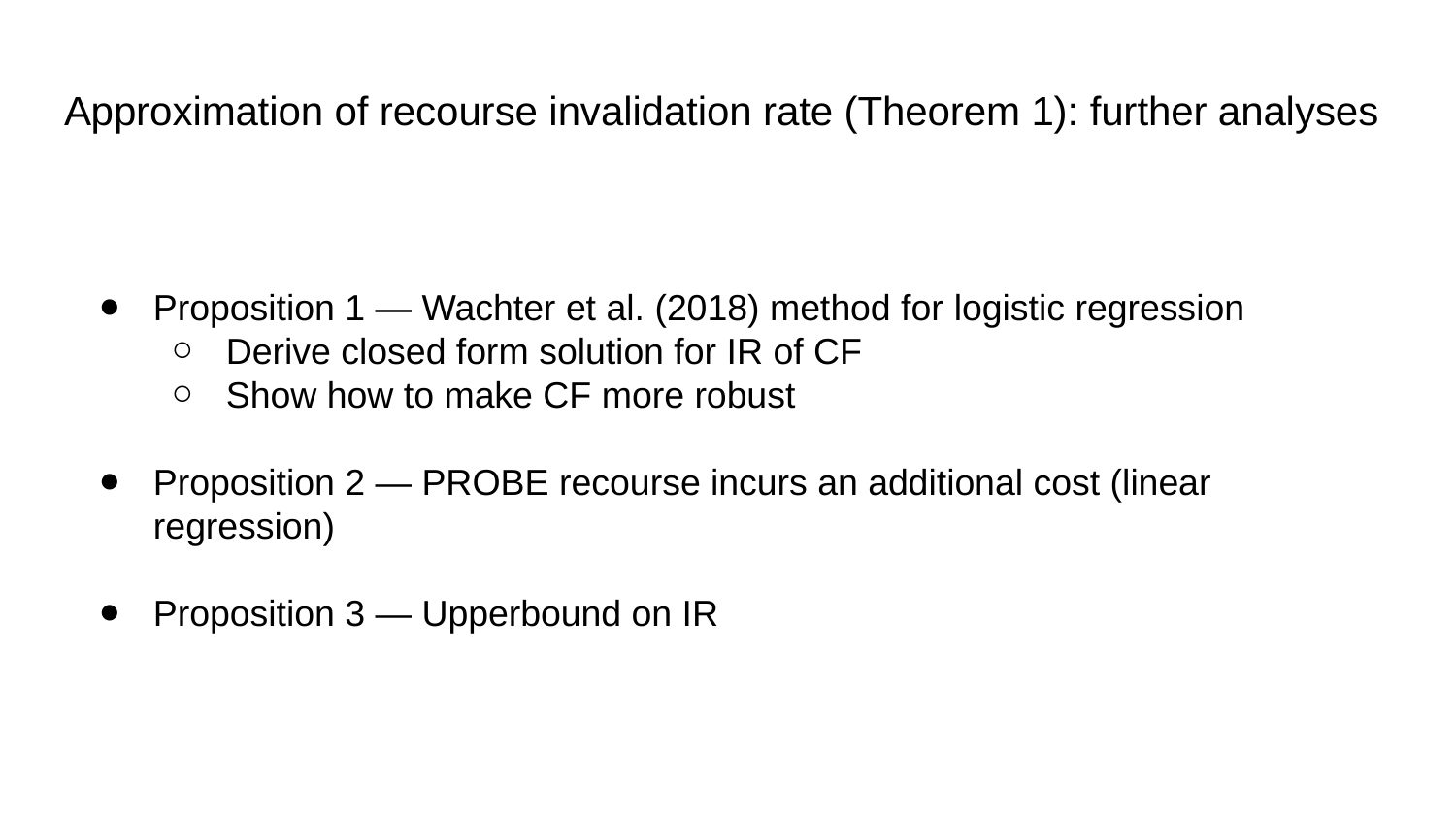

# Approximation of recourse invalidation rate (Theorem 1): further analyses
Proposition 1 — Wachter et al. (2018) method for logistic regression
Derive closed form solution for IR of CF
Show how to make CF more robust

Proposition 2 — PROBE recourse incurs an additional cost (linear regression)

Proposition 3 — Upperbound on IR